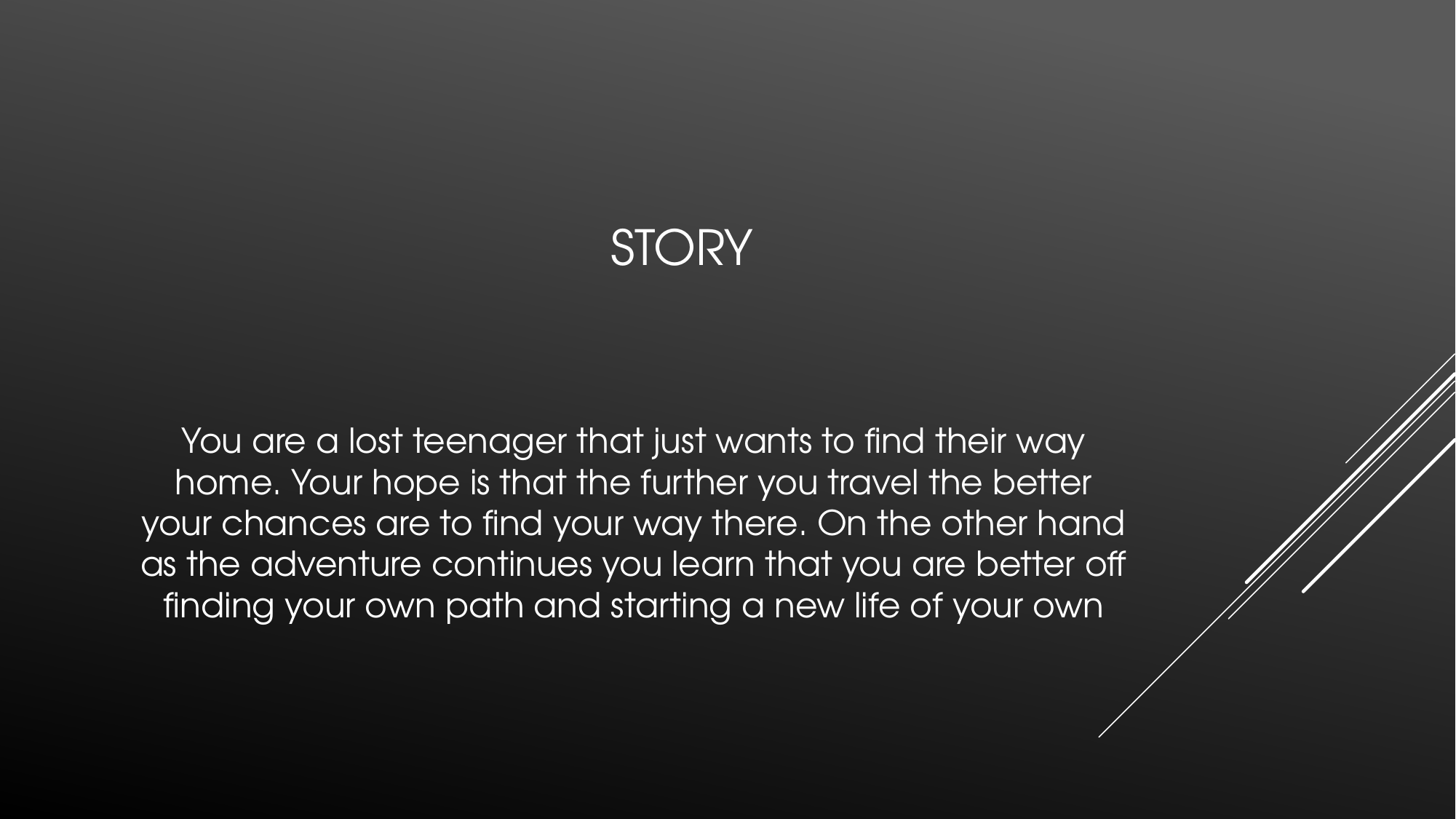

# Story
You are a lost teenager that just wants to find their way home. Your hope is that the further you travel the better your chances are to find your way there. On the other hand as the adventure continues you learn that you are better off finding your own path and starting a new life of your own